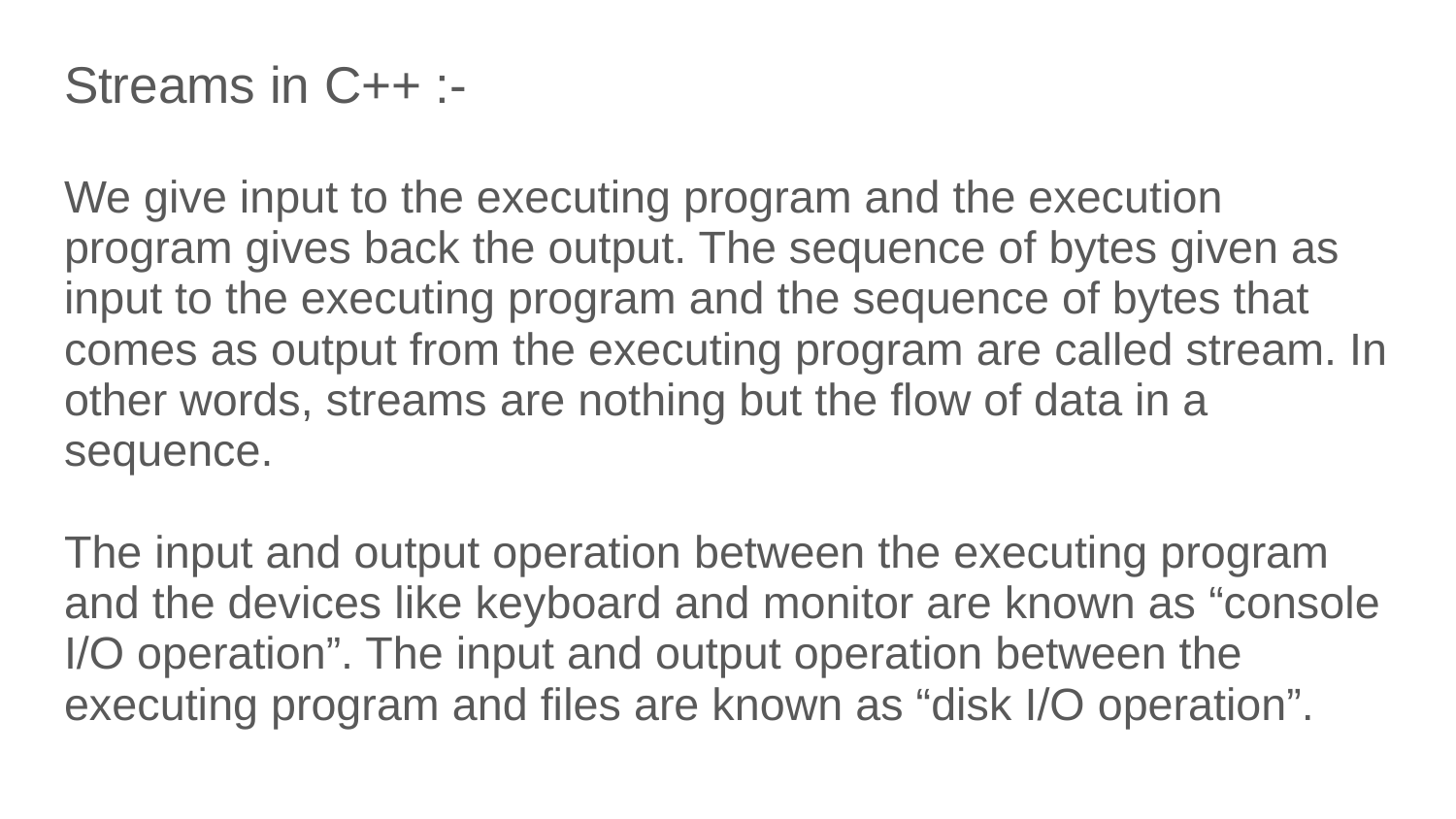

Streams in C++ :-

We give input to the executing program and the execution program gives back the output. The sequence of bytes given as input to the executing program and the sequence of bytes that comes as output from the executing program are called stream. In other words, streams are nothing but the flow of data in a sequence.

The input and output operation between the executing program and the devices like keyboard and monitor are known as “console I/O operation”. The input and output operation between the executing program and files are known as “disk I/O operation”.